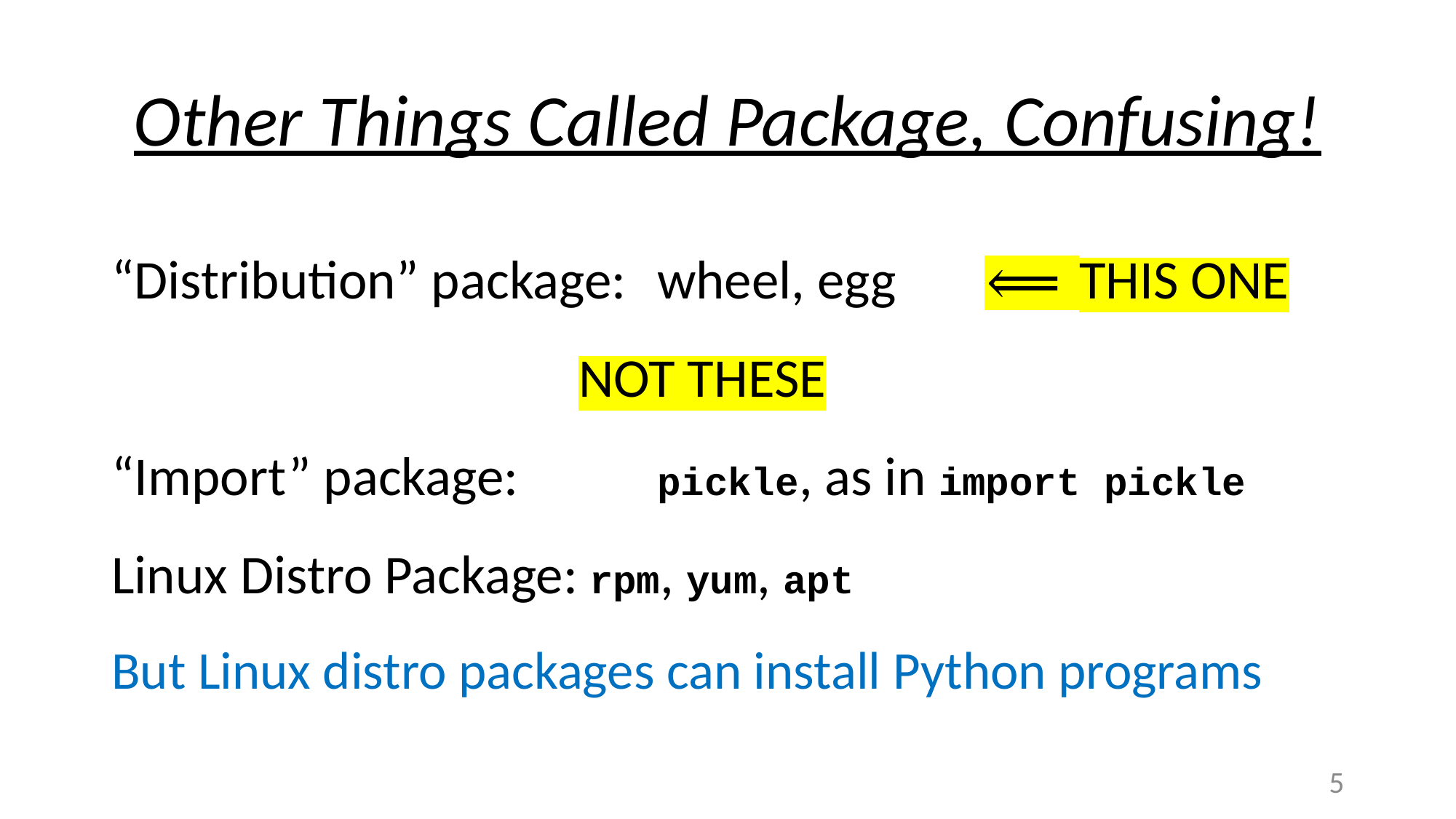

# Other Things Called Package, Confusing!
“Distribution” package:	wheel, egg	⟸ THIS ONE
NOT THESE
“Import” package:		pickle, as in import pickle
Linux Distro Package:	rpm, yum, apt
But Linux distro packages can install Python programs
5